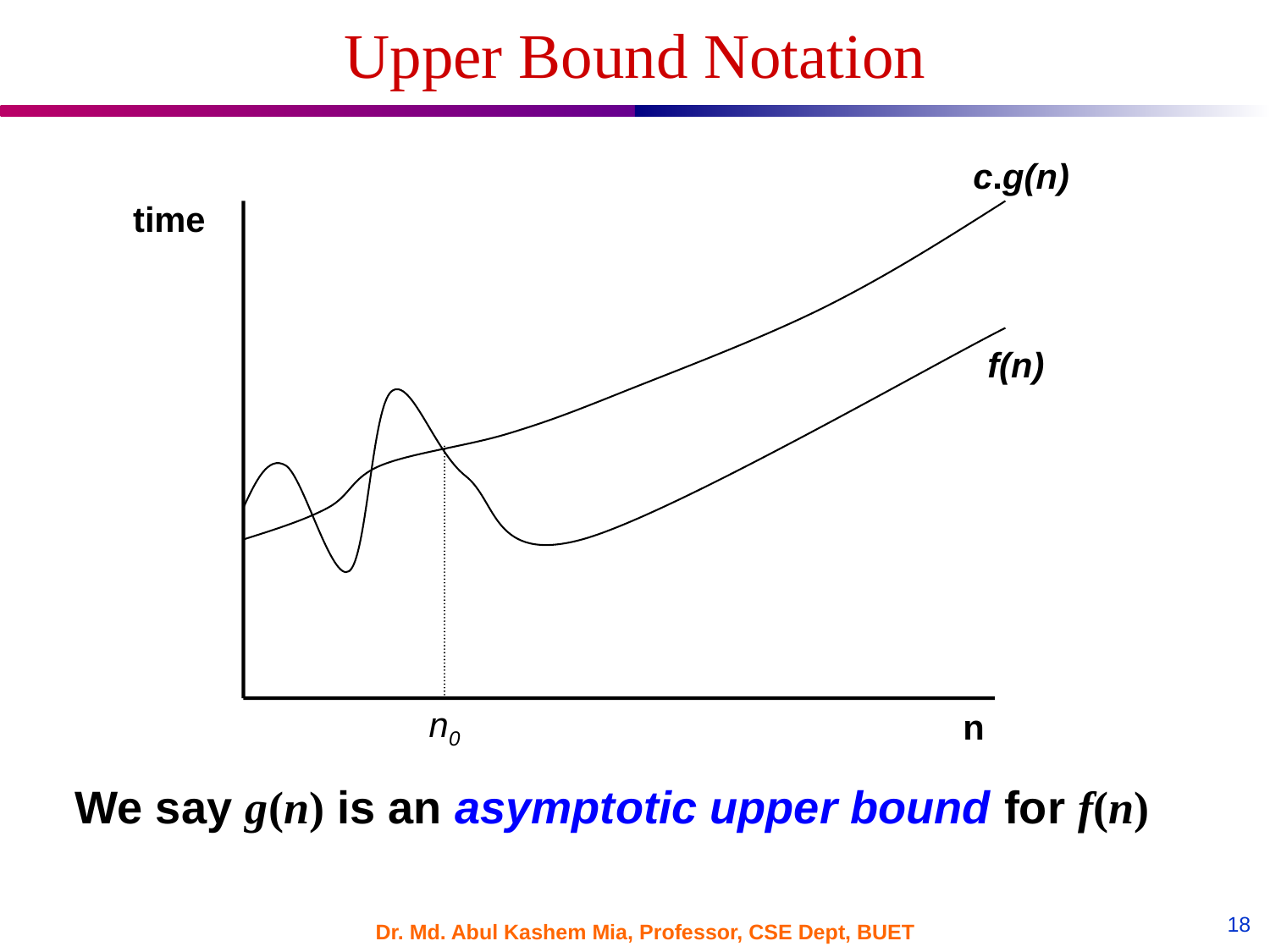

# Upper Bound Notation
c.g(n)
time

f(n)

n0

n
We say g(n) is an asymptotic upper bound for f(n)
Dr. Md. Abul Kashem Mia, Professor, CSE Dept, BUET